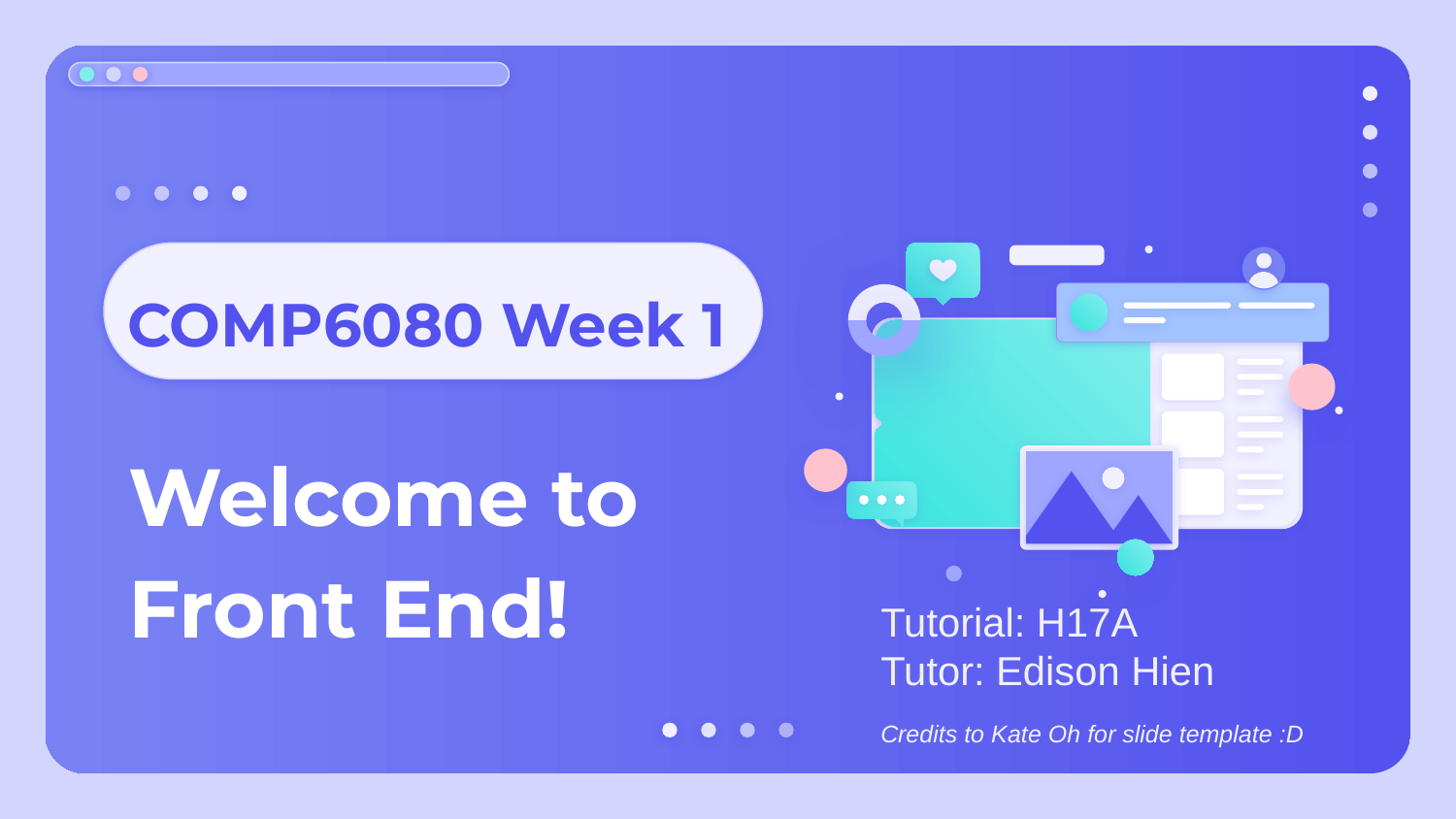

COMP6080 Week 1

# Welcome to Front End!
Tutorial: H17A
Tutor: Edison Hien

Credits to Kate Oh for slide template :D